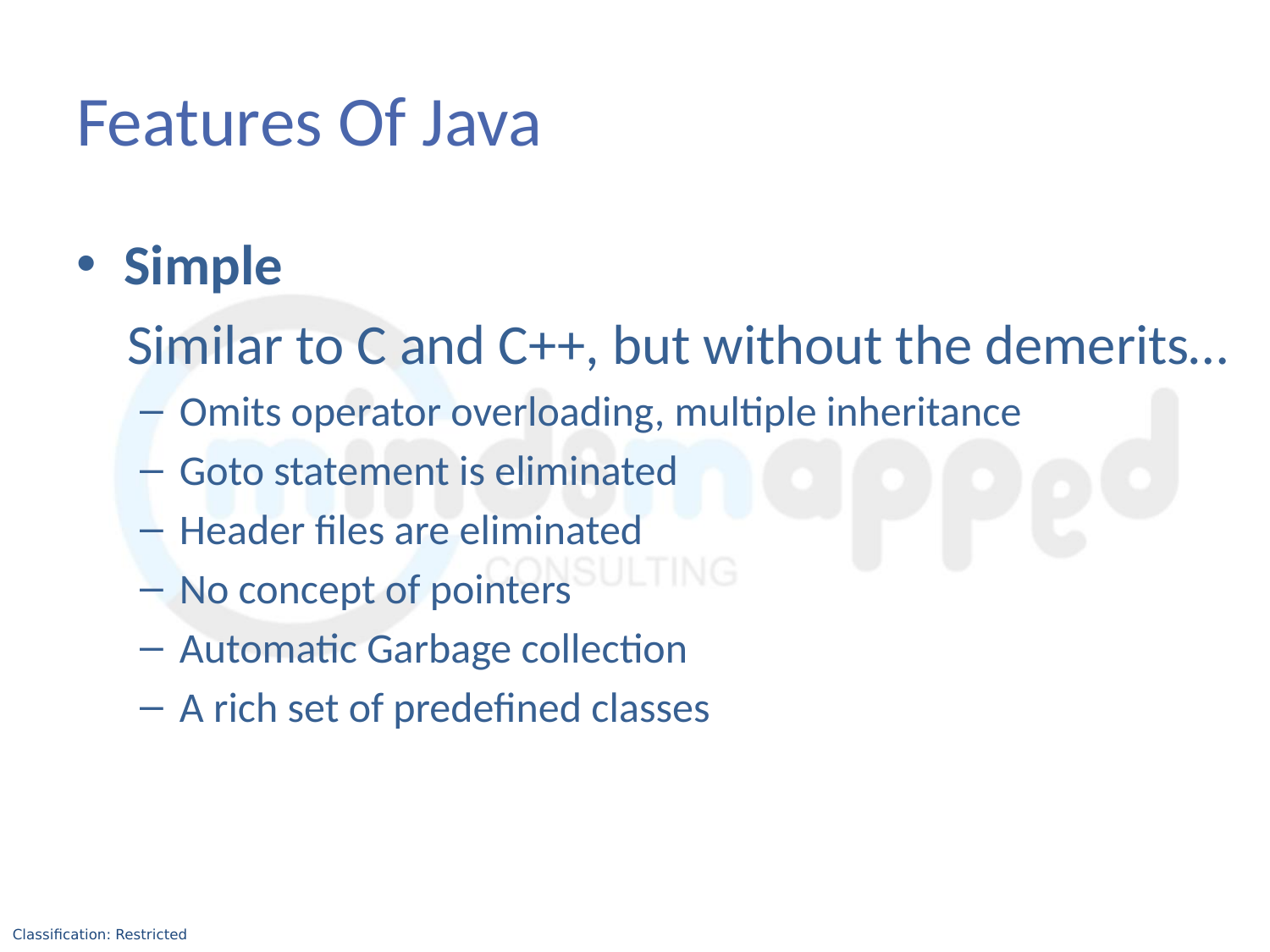

# Features Of Java
Simple
    Similar to C and C++, but without the demerits…
Omits operator overloading, multiple inheritance
Goto statement is eliminated
Header files are eliminated
No concept of pointers
Automatic Garbage collection
A rich set of predefined classes